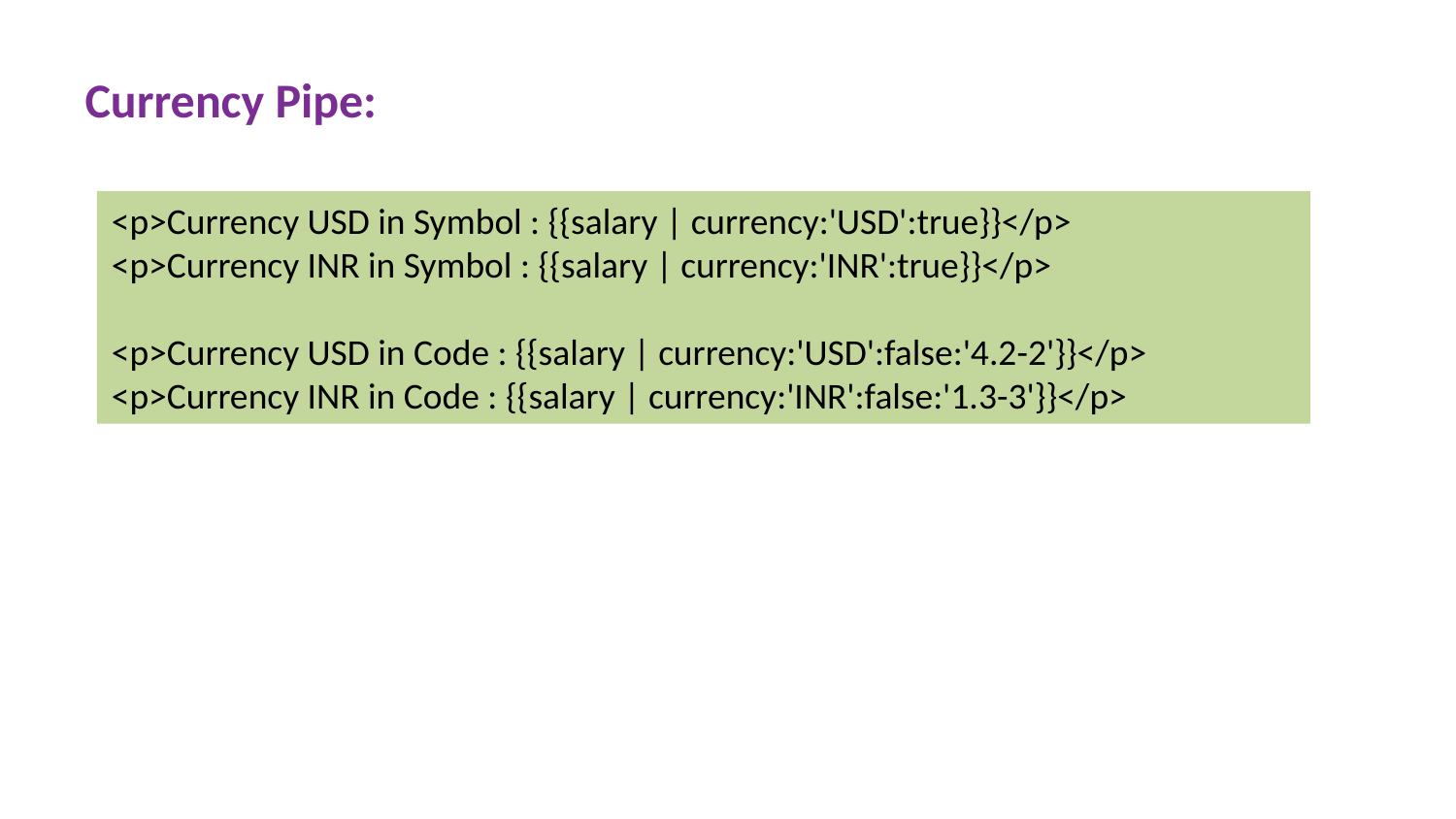

# Currency Pipe:
<p>Currency USD in Symbol : {{salary | currency:'USD':true}}</p>
<p>Currency INR in Symbol : {{salary | currency:'INR':true}}</p>

<p>Currency USD in Code : {{salary | currency:'USD':false:'4.2-2'}}</p>
<p>Currency INR in Code : {{salary | currency:'INR':false:'1.3-3'}}</p>